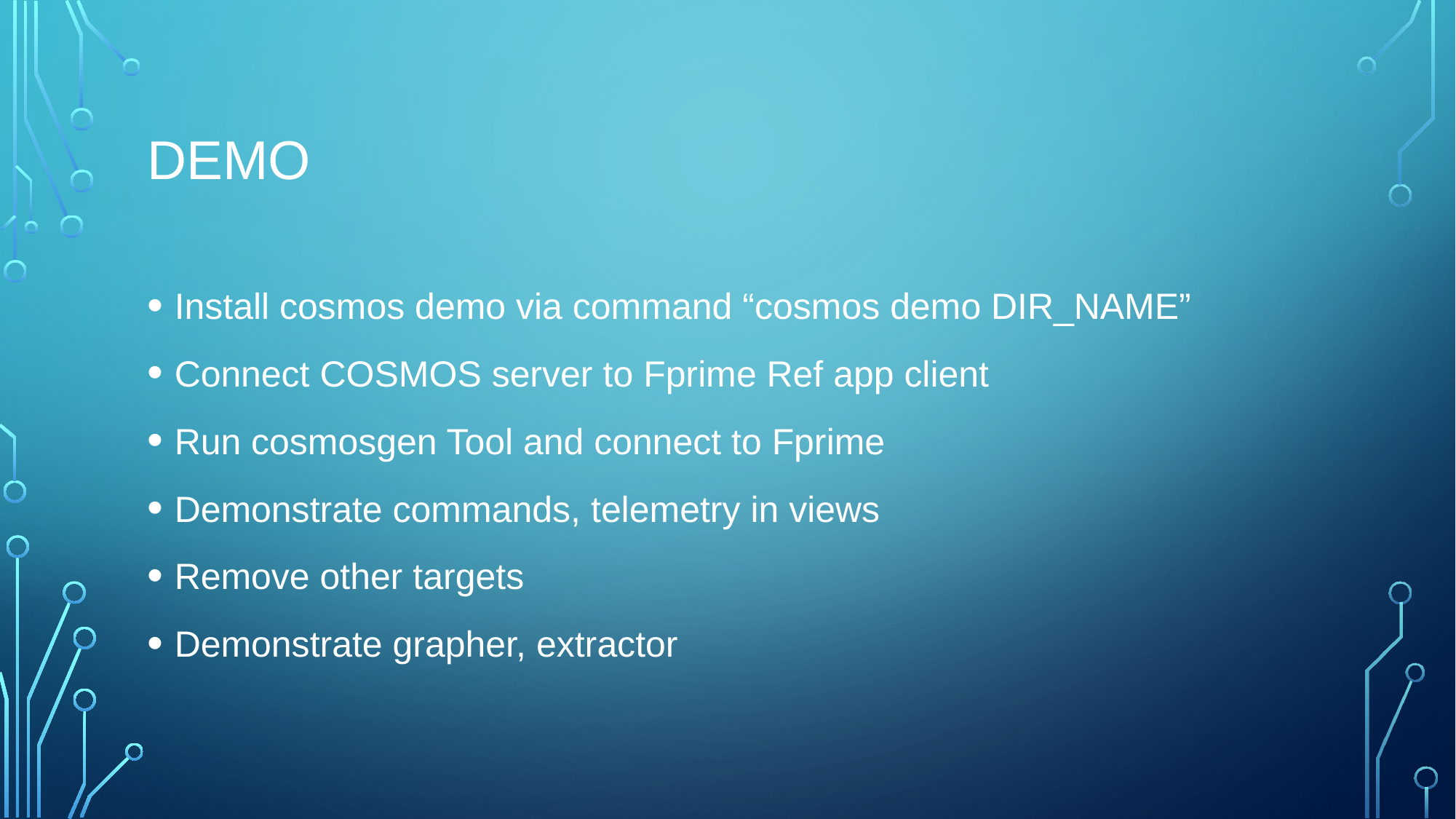

# demo
Install cosmos demo via command “cosmos demo DIR_NAME”
Connect COSMOS server to Fprime Ref app client
Run cosmosgen Tool and connect to Fprime
Demonstrate commands, telemetry in views
Remove other targets
Demonstrate grapher, extractor